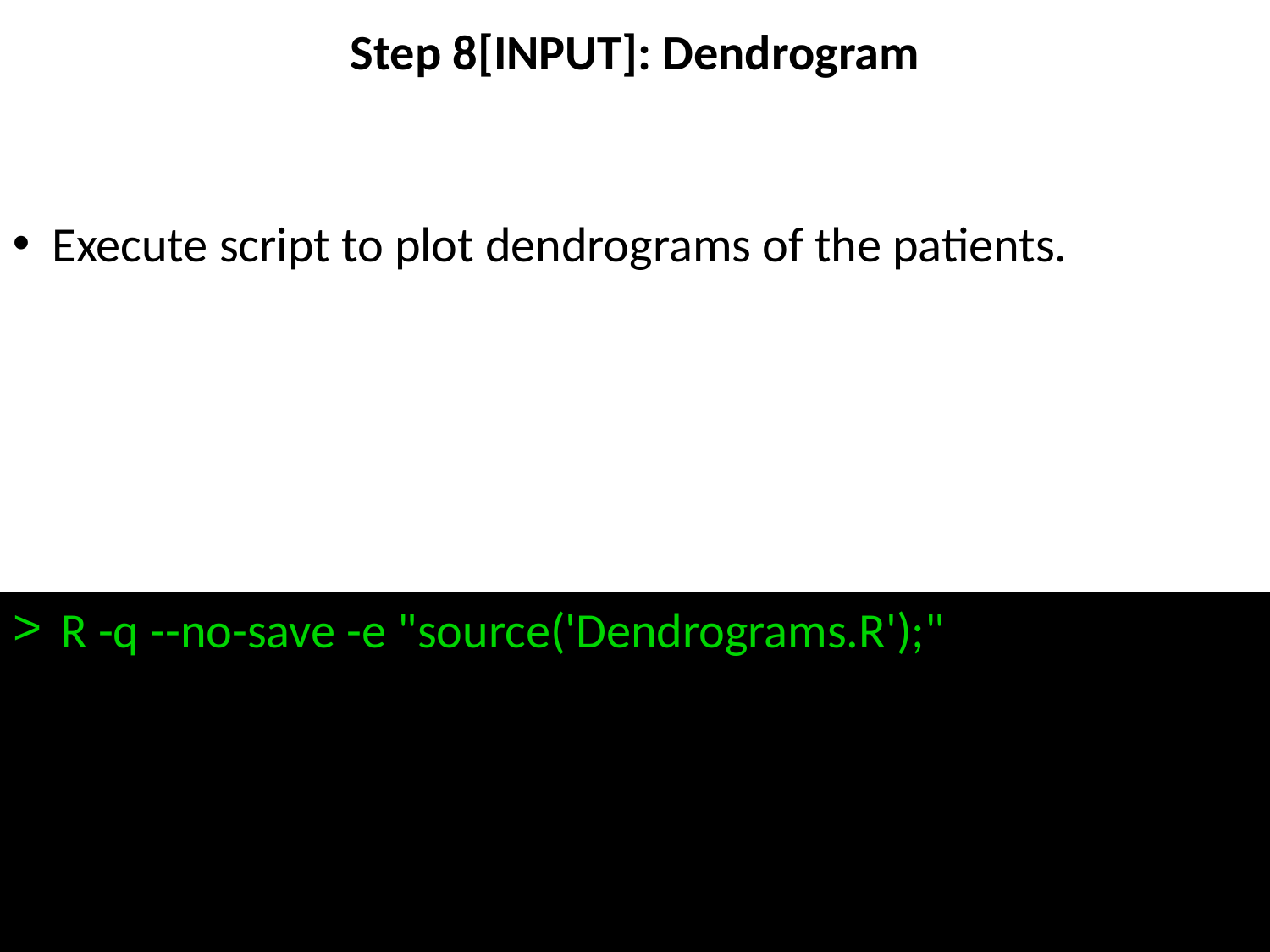

# Step 8[INPUT]: Dendrogram
Execute script to plot dendrograms of the patients.
R -q --no-save -e "source('Dendrograms.R');"